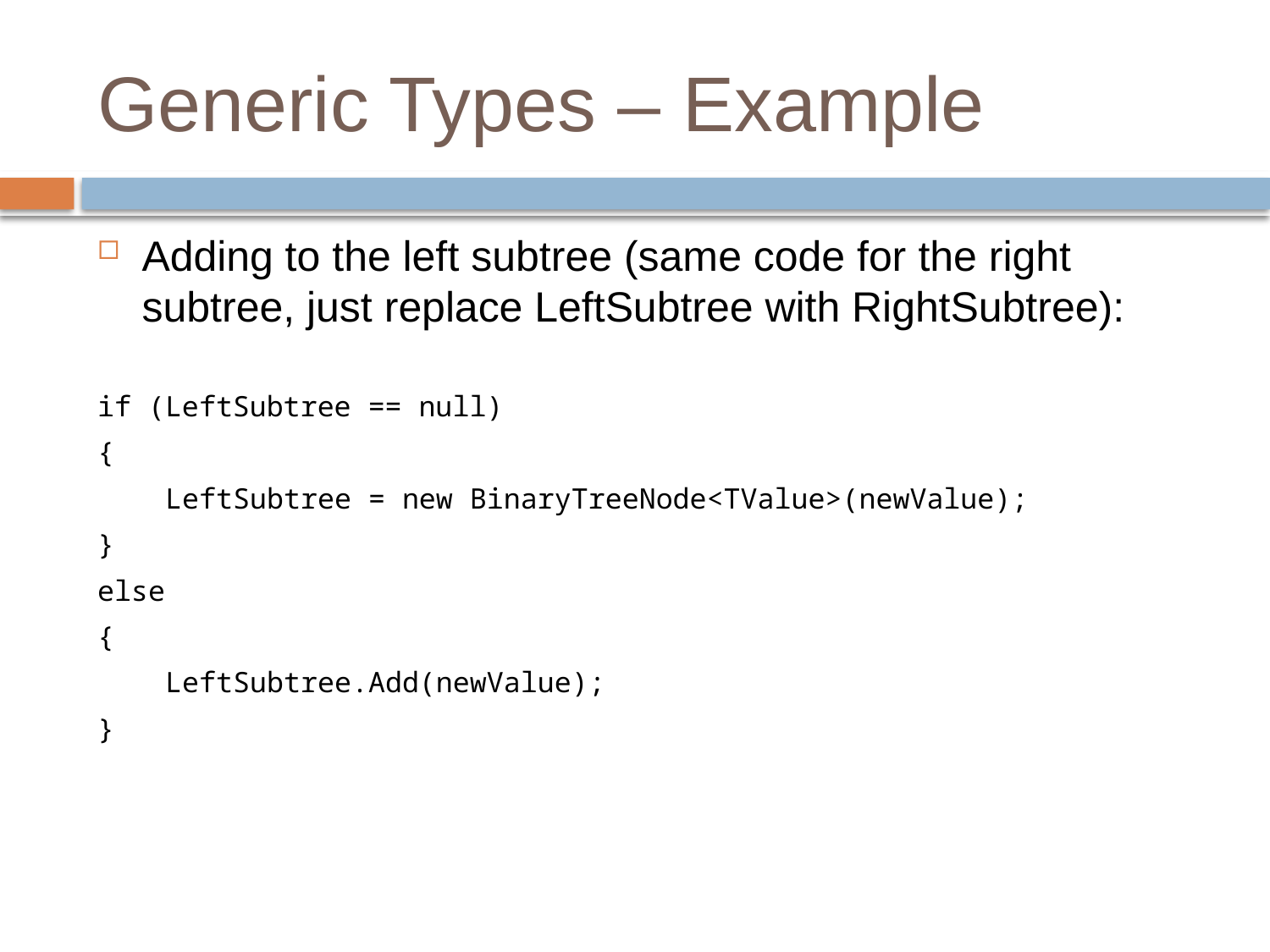

# Generic Types – Example
Adding to the left subtree (same code for the right subtree, just replace LeftSubtree with RightSubtree):

if (LeftSubtree == null)
{
    LeftSubtree = new BinaryTreeNode<TValue>(newValue);
}
else
{
    LeftSubtree.Add(newValue);
}